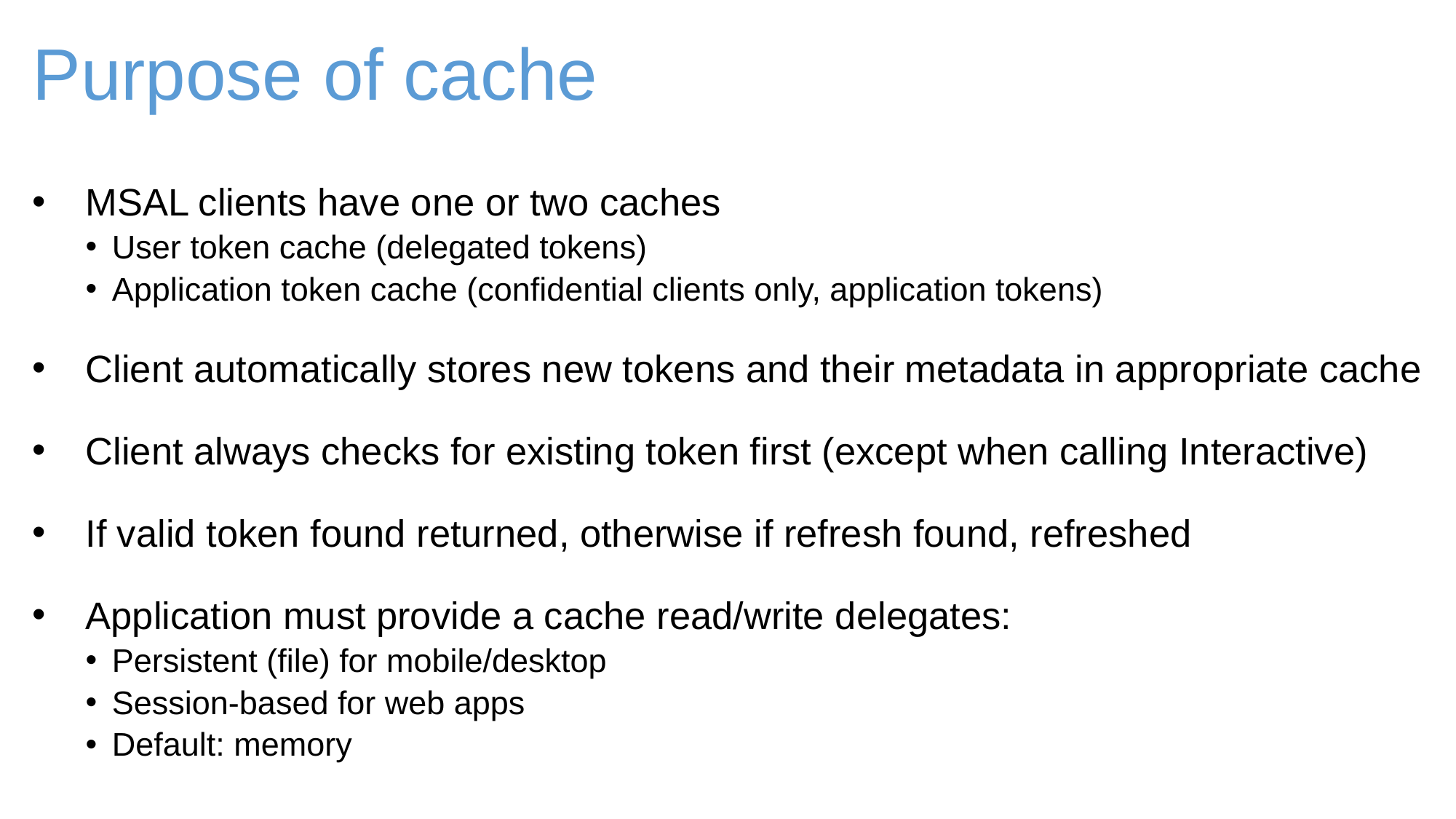

# Purpose of cache
MSAL clients have one or two caches
User token cache (delegated tokens)
Application token cache (confidential clients only, application tokens)
Client automatically stores new tokens and their metadata in appropriate cache
Client always checks for existing token first (except when calling Interactive)
If valid token found returned, otherwise if refresh found, refreshed
Application must provide a cache read/write delegates:
Persistent (file) for mobile/desktop
Session-based for web apps
Default: memory